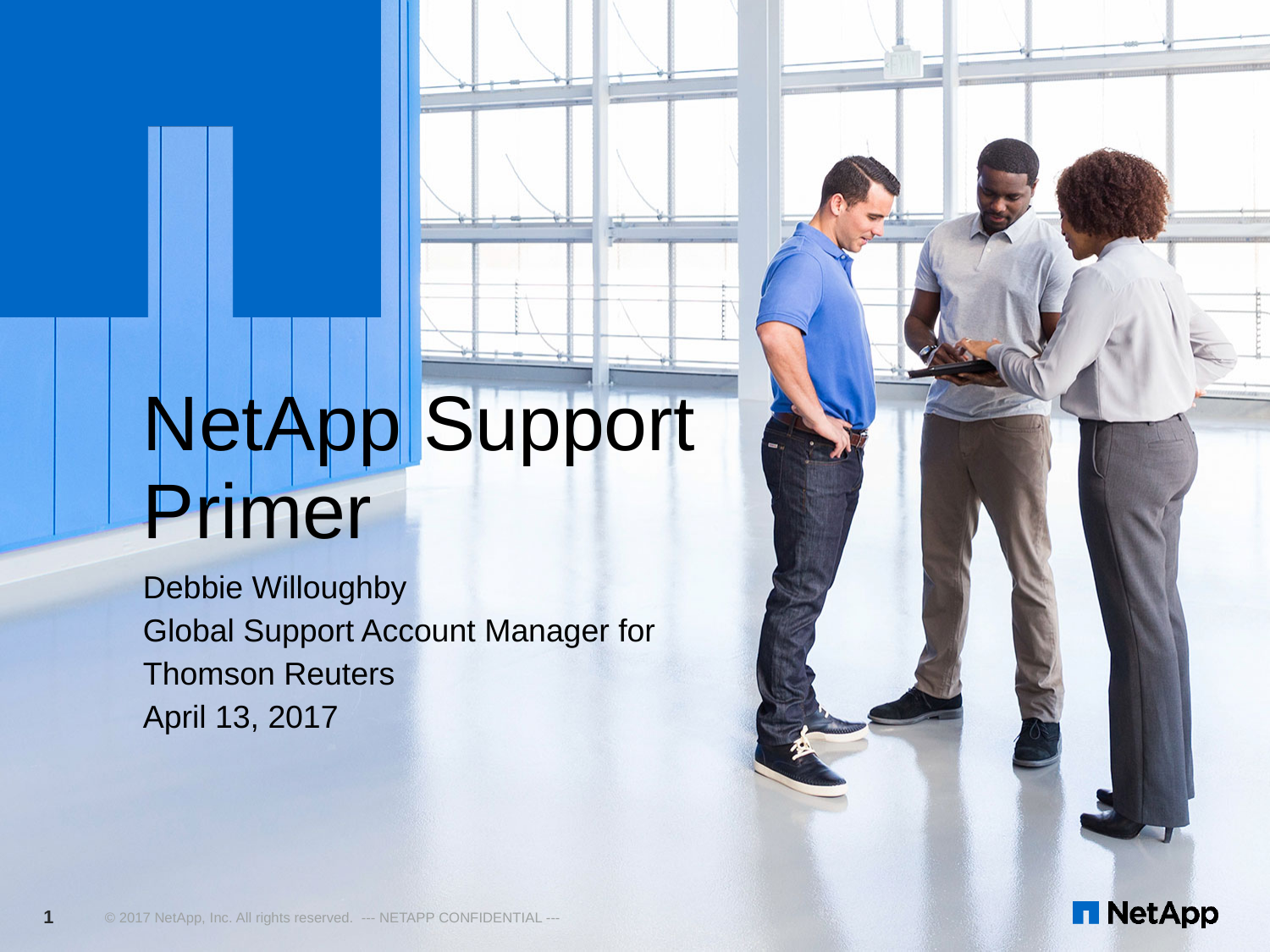

# NetApp Support Primer
Debbie Willoughby
Global Support Account Manager for
Thomson Reuters
April 13, 2017
1
© 2017 NetApp, Inc. All rights reserved.  --- NETAPP CONFIDENTIAL ---